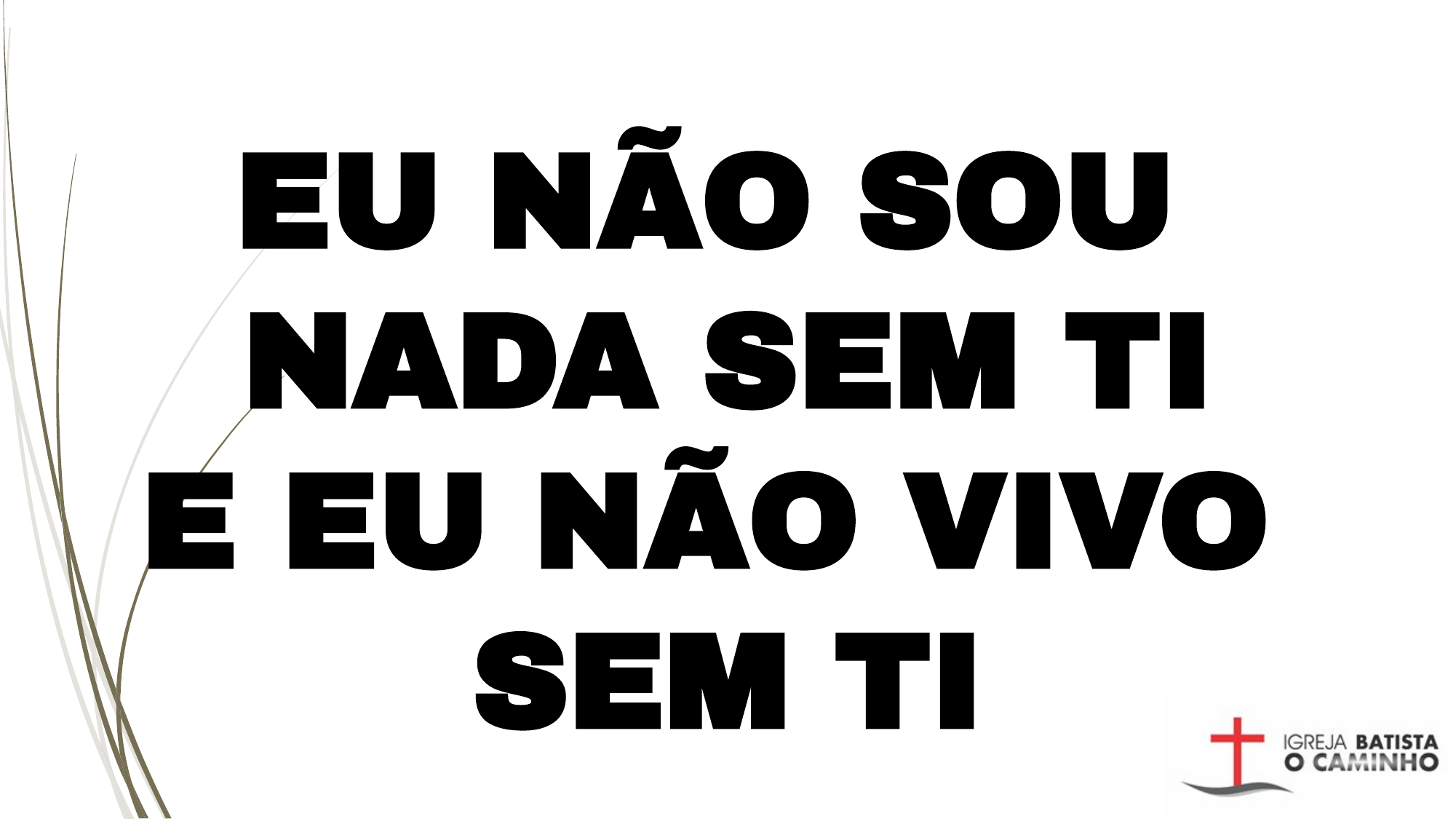

# EU NÃO SOU NADA SEM TI E EU NÃO VIVO SEM TI